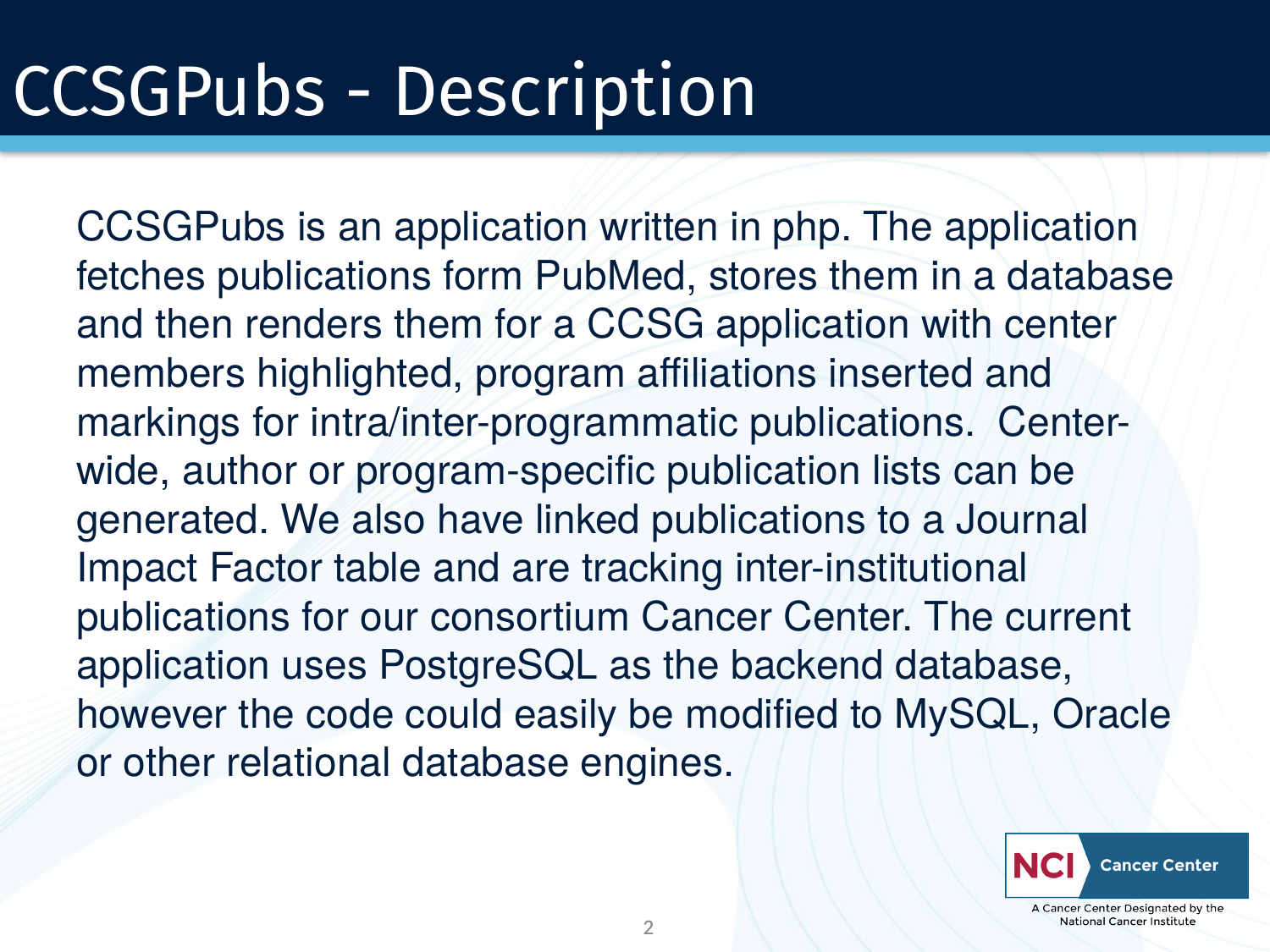

# CCSGPubs - Description
CCSGPubs is an application written in php. The application fetches publications form PubMed, stores them in a database and then renders them for a CCSG application with center members highlighted, program affiliations inserted and markings for intra/inter-programmatic publications.  Center-wide, author or program-specific publication lists can be generated. We also have linked publications to a Journal Impact Factor table and are tracking inter-institutional publications for our consortium Cancer Center. The current application uses PostgreSQL as the backend database, however the code could easily be modified to MySQL, Oracle or other relational database engines.